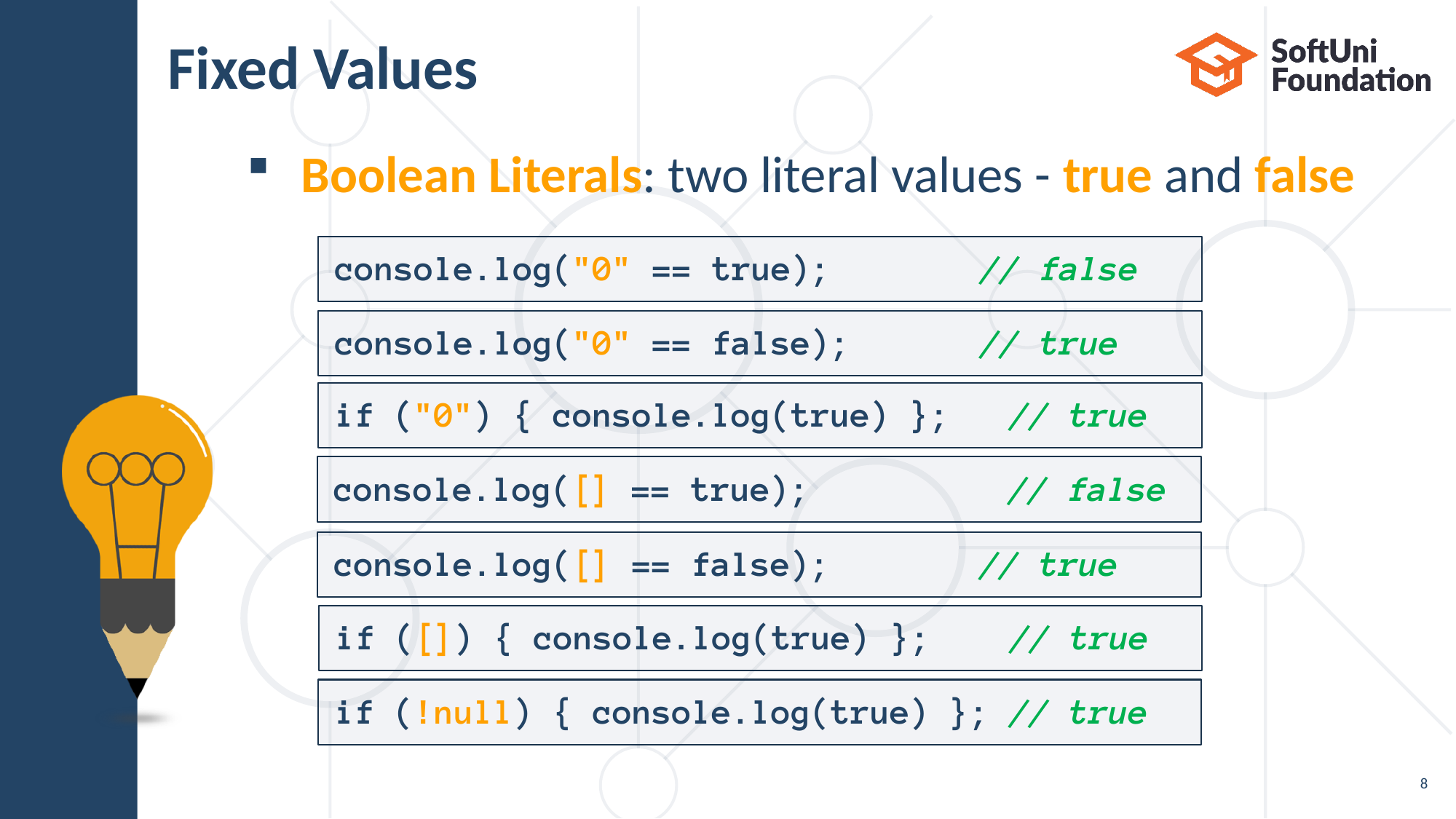

# Fixed Values
Boolean Literals: two literal values - true and false
console.log("0" == true);	     // false
console.log("0" == false);	     // true
if ("0") { console.log(true) };   // true
console.log([] == true);          // false
console.log([] == false);	     // true
if ([]) { console.log(true) };    // true
if (!null) { console.log(true) }; // true
8